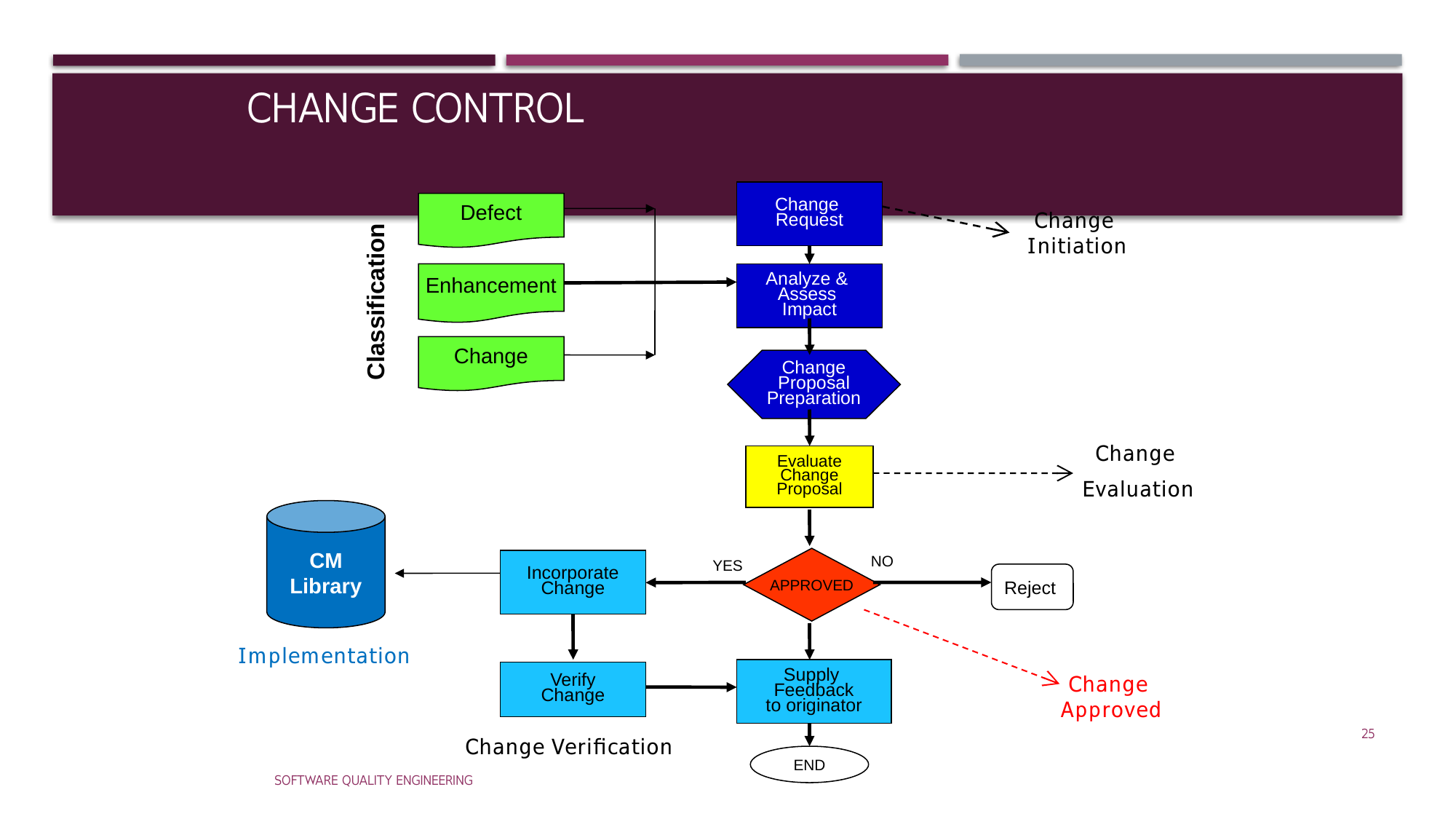

# Change Control
Change
Request
Defect
Change
Initiation

Enhancement
Analyze &
Assess
Impact
Classification

Change
Change
Proposal
Preparation

Change
Evaluation
Evaluate
Change
Proposal

CM
Library

NO
APPROVED
Incorporate
Change
YES
Reject

Implementation
Supply
Feedback
to originator
Verify
Change
Change
Approved

25

Change Verification
END
Software Quality Engineering